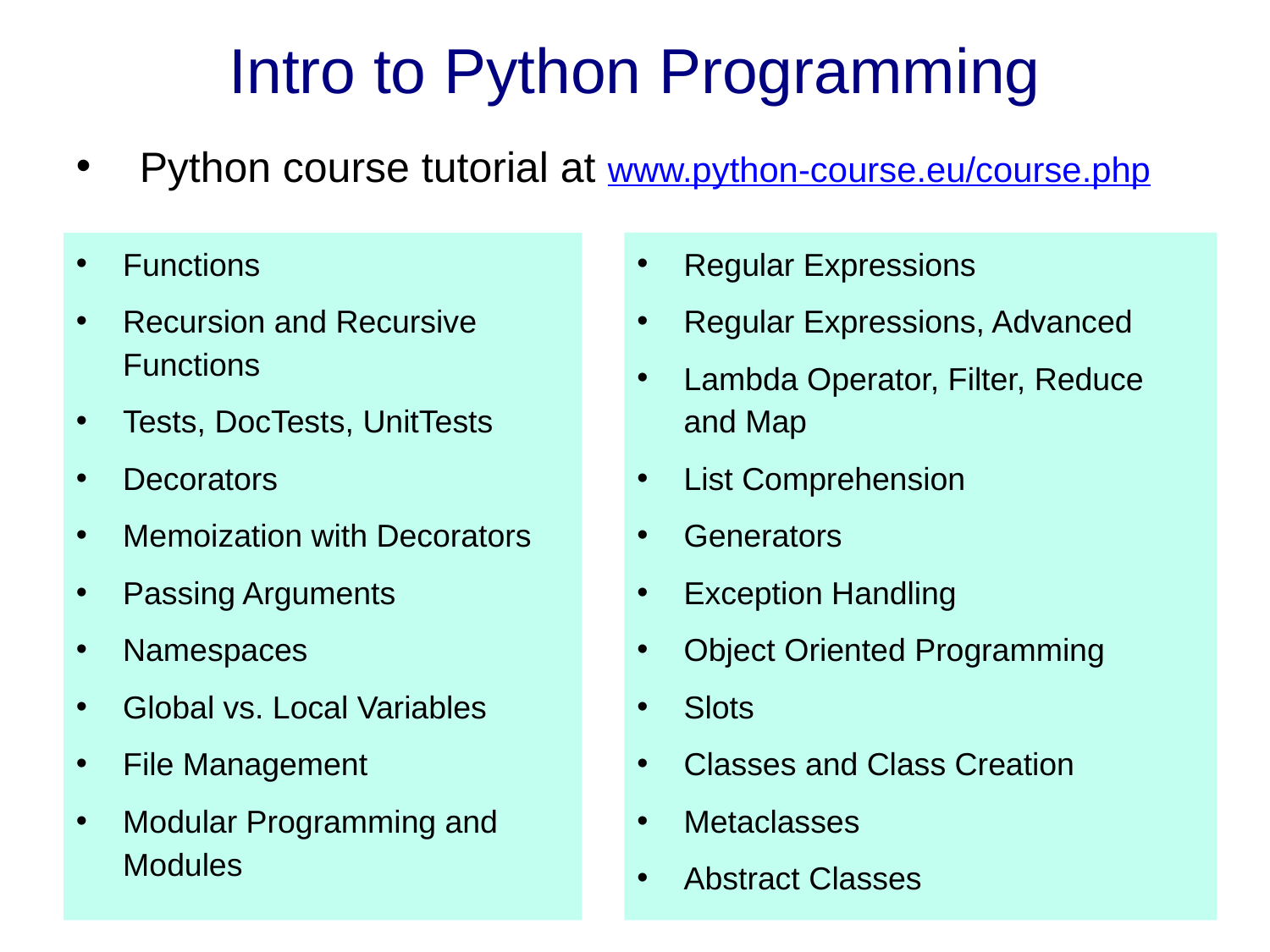

# Intro to Python Programming
Python course tutorial at www.python-course.eu/course.php
Functions
Recursion and Recursive Functions
Tests, DocTests, UnitTests
Decorators
Memoization with Decorators
Passing Arguments
Namespaces
Global vs. Local Variables
File Management
Modular Programming and Modules
Regular Expressions
Regular Expressions, Advanced
Lambda Operator, Filter, Reduce and Map
List Comprehension
Generators
Exception Handling
Object Oriented Programming
Slots
Classes and Class Creation
Metaclasses
Abstract Classes